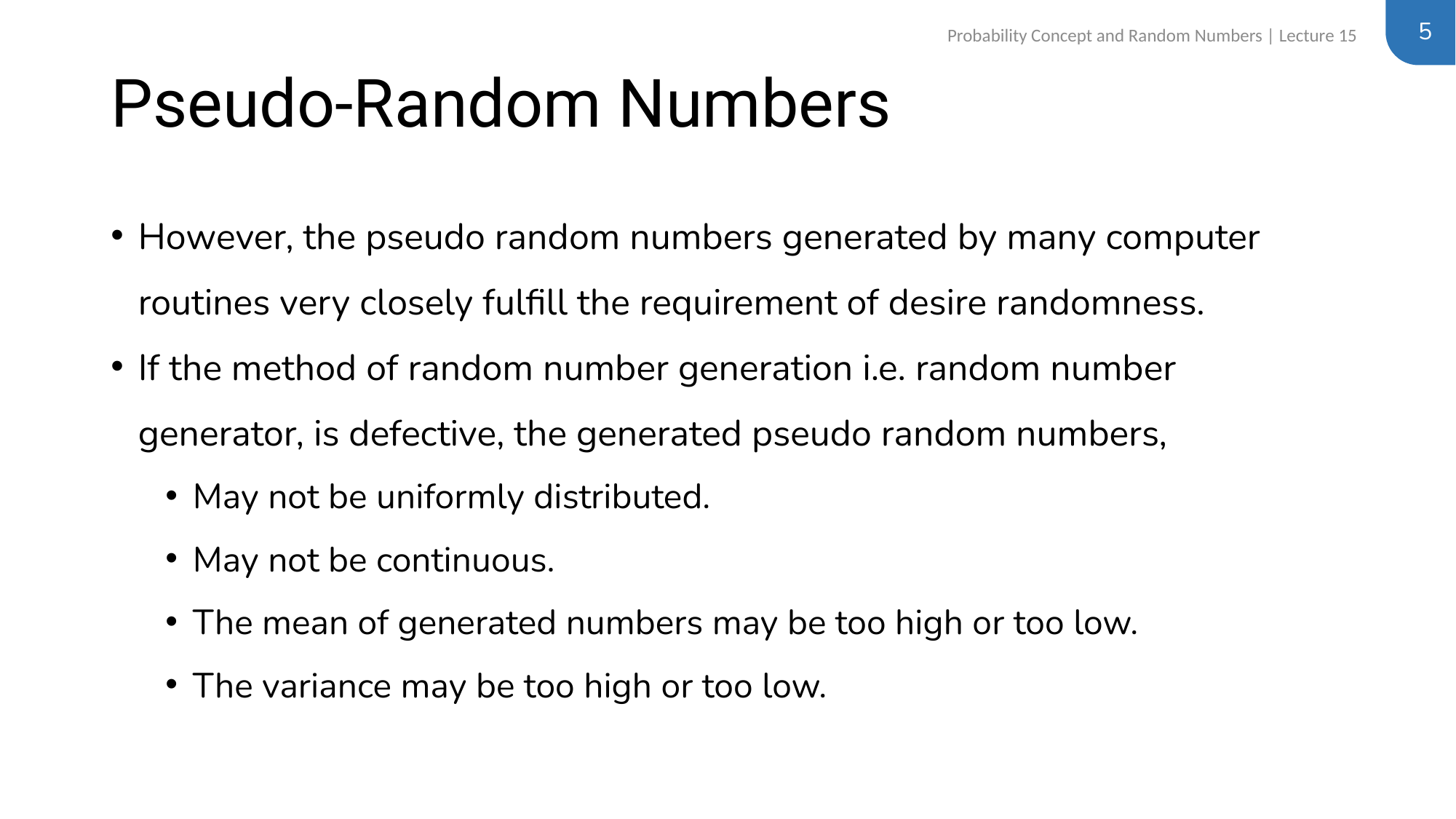

5
Probability Concept and Random Numbers | Lecture 15
# Pseudo-Random Numbers
However, the pseudo random numbers generated by many computer routines very closely fulfill the requirement of desire randomness.
If the method of random number generation i.e. random number generator, is defective, the generated pseudo random numbers,
May not be uniformly distributed.
May not be continuous.
The mean of generated numbers may be too high or too low.
The variance may be too high or too low.